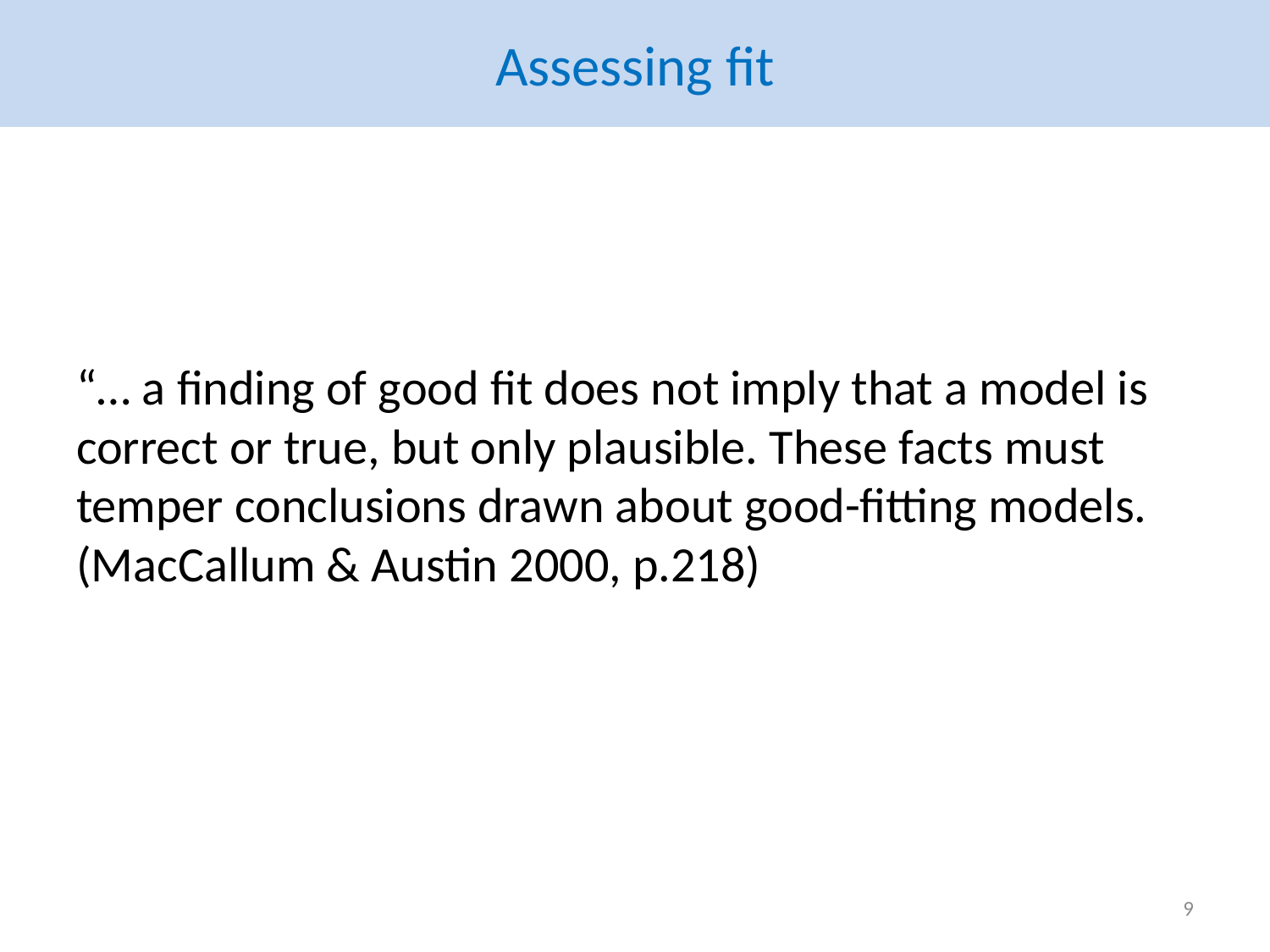

# Assessing fit
“… a finding of good fit does not imply that a model is correct or true, but only plausible. These facts must temper conclusions drawn about good-fitting models. (MacCallum & Austin 2000, p.218)
9